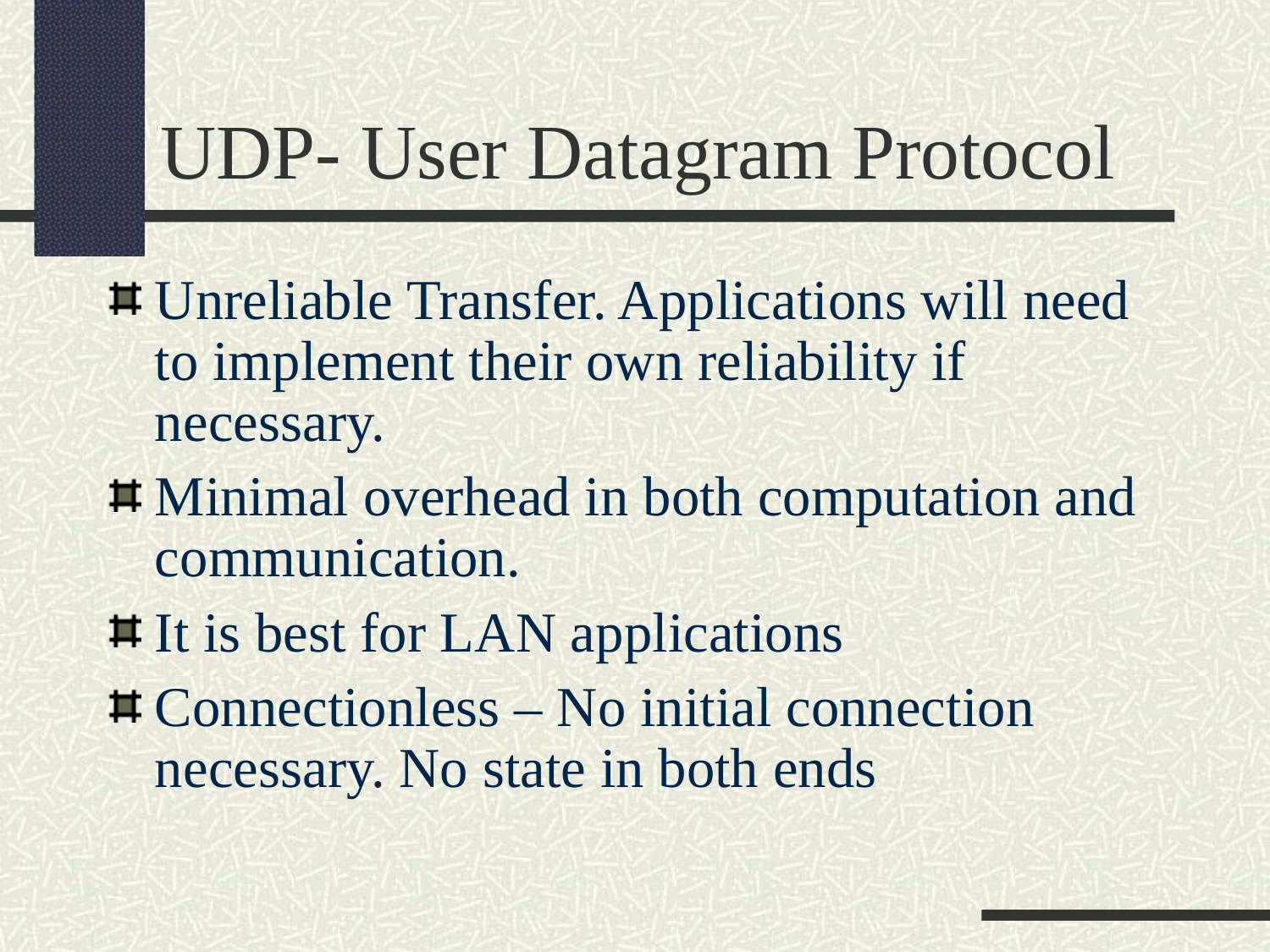

UDP- User Datagram Protocol
Unreliable Transfer. Applications will need to implement their own reliability if necessary.
Minimal overhead in both computation and communication.
It is best for LAN applications
Connectionless – No initial connection necessary. No state in both ends